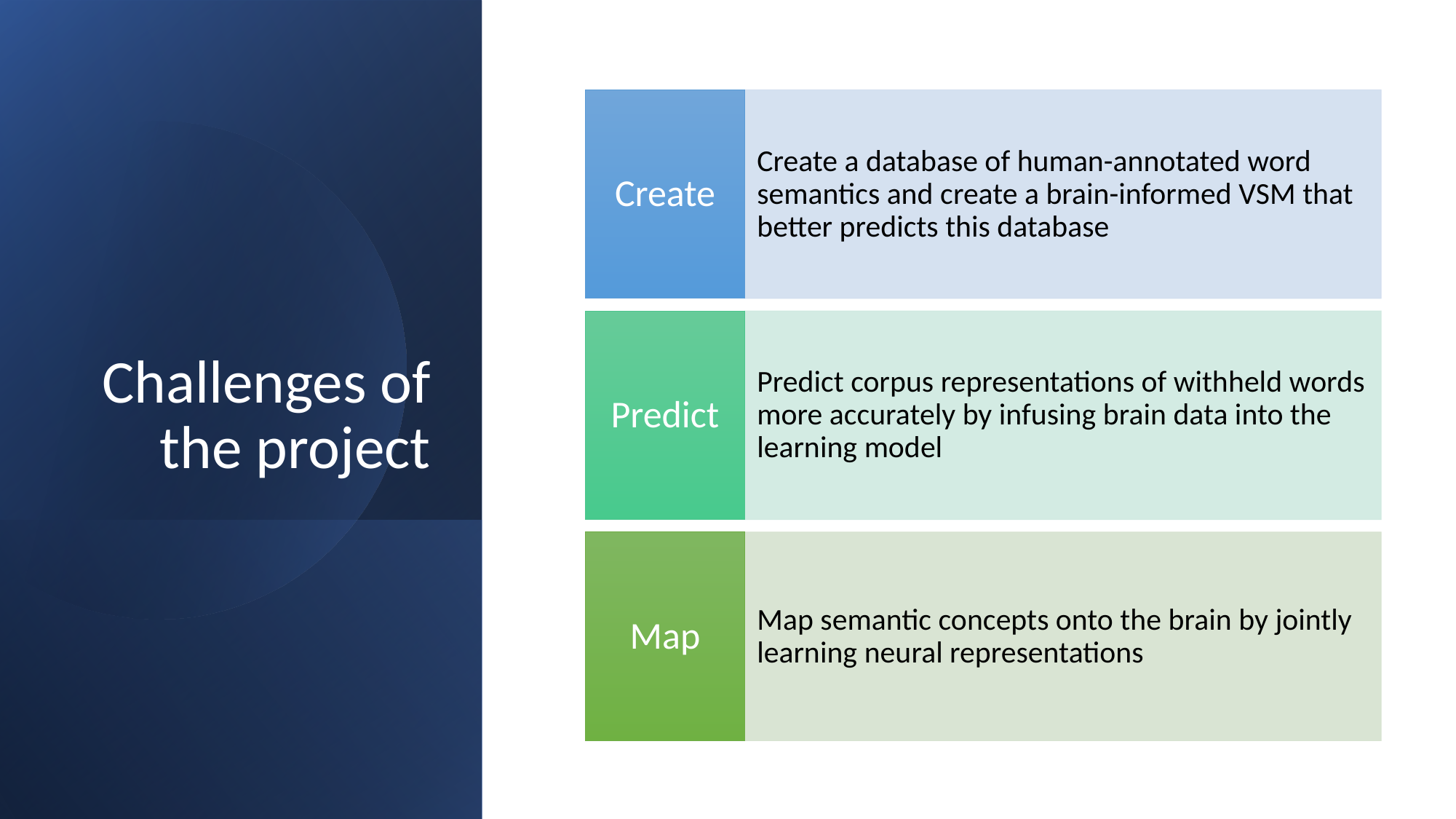

Create a database of human-annotated word semantics and create a brain-informed VSM that better predicts this database
Create
Predict corpus representations of withheld words more accurately by infusing brain data into the learning model
Predict
Map semantic concepts onto the brain by jointly learning neural representations
Map

# Challenges of the project